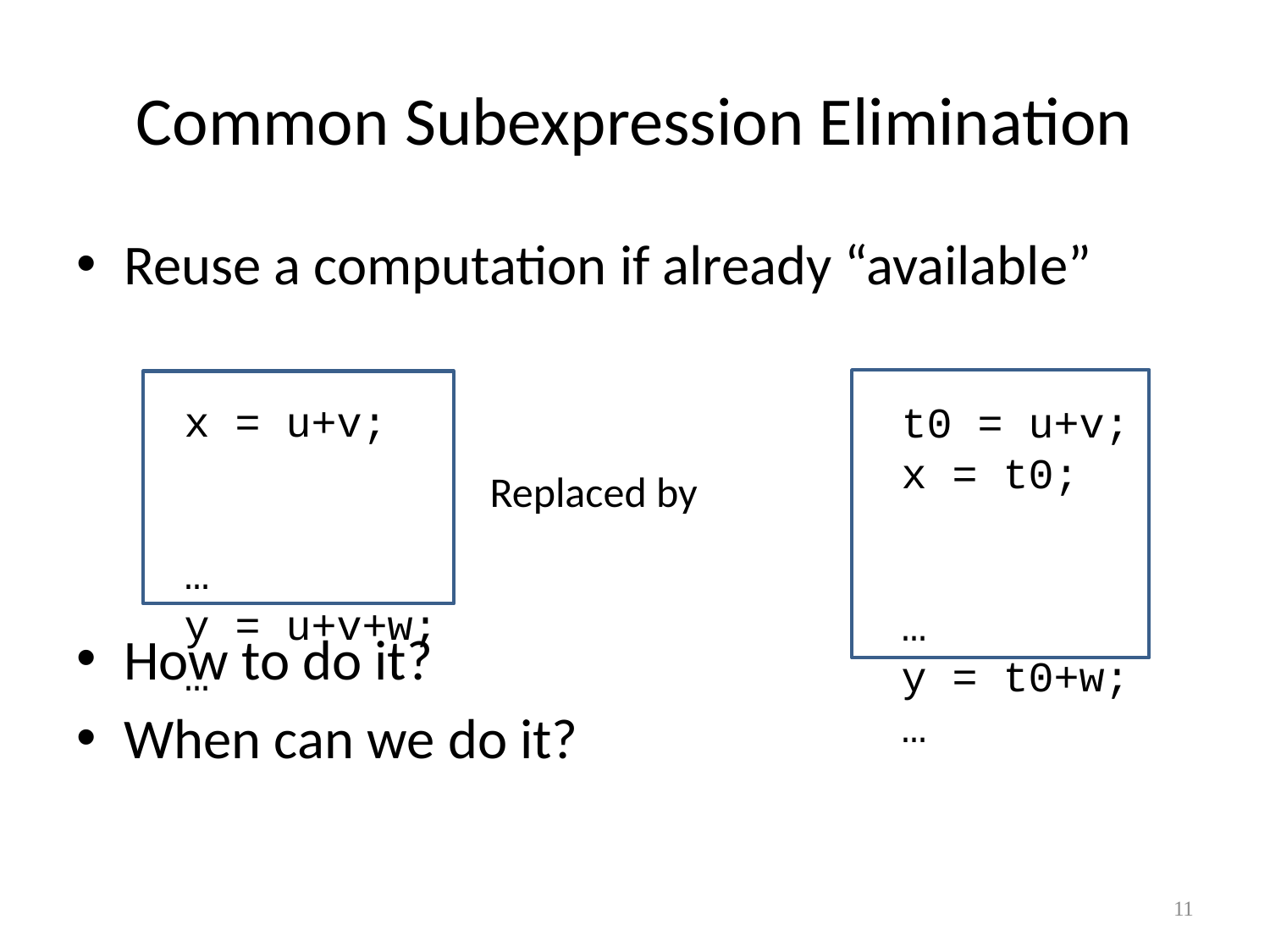

# Common Subexpression Elimination
Reuse a computation if already “available”

How to do it?
When can we do it?

x = u+v;
…
y = u+v+w;
…

t0 = u+v;
x = t0;
…
y = t0+w;
…

Replaced by
11